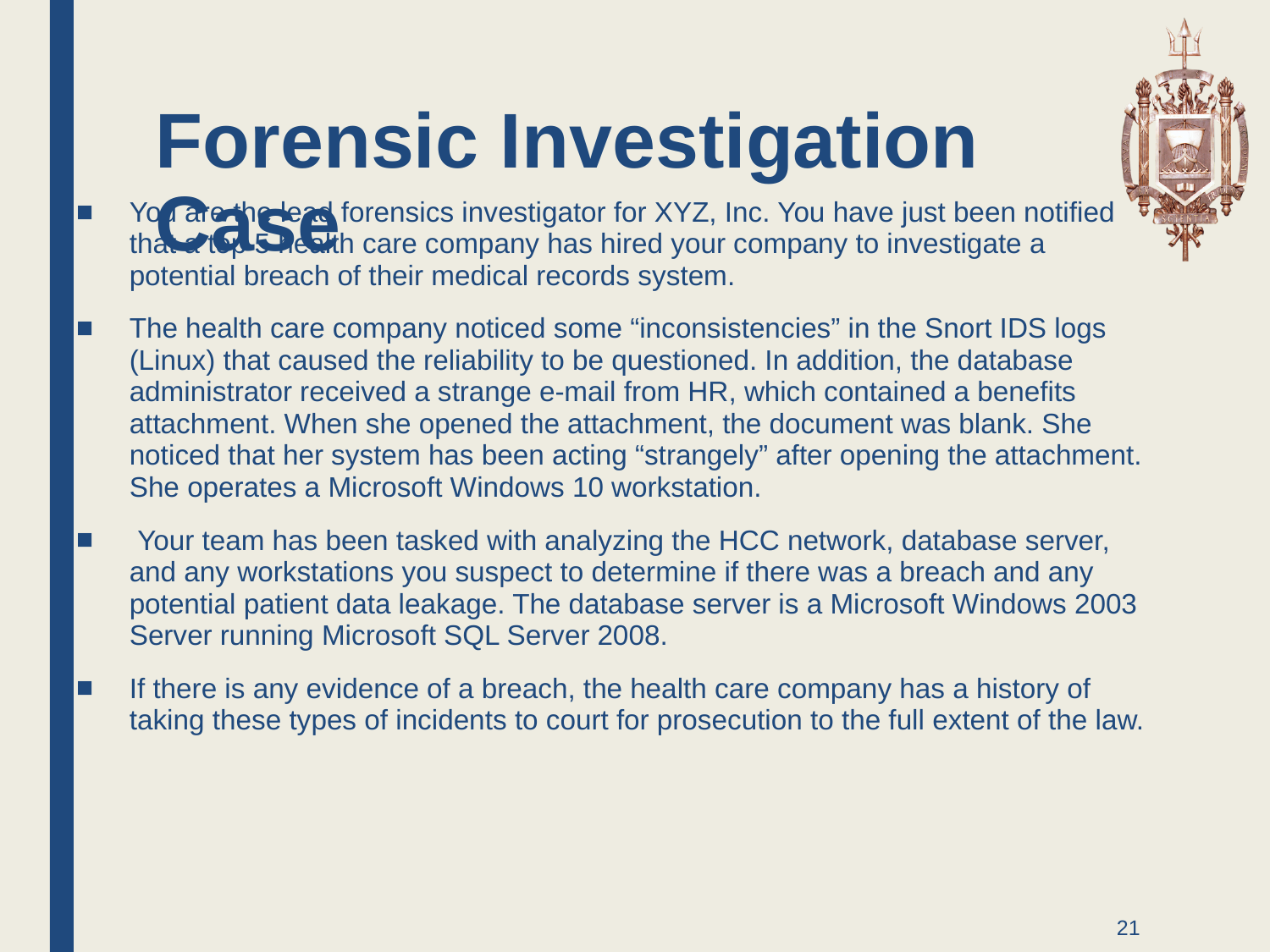

# Forensic Investigation Case
You are the lead forensics investigator for XYZ, Inc. You have just been notified that a top 5 health care company has hired your company to investigate a potential breach of their medical records system.
The health care company noticed some “inconsistencies” in the Snort IDS logs (Linux) that caused the reliability to be questioned. In addition, the database administrator received a strange e-mail from HR, which contained a benefits attachment. When she opened the attachment, the document was blank. She noticed that her system has been acting “strangely” after opening the attachment. She operates a Microsoft Windows 10 workstation.
 Your team has been tasked with analyzing the HCC network, database server, and any workstations you suspect to determine if there was a breach and any potential patient data leakage. The database server is a Microsoft Windows 2003 Server running Microsoft SQL Server 2008.
If there is any evidence of a breach, the health care company has a history of taking these types of incidents to court for prosecution to the full extent of the law.

21